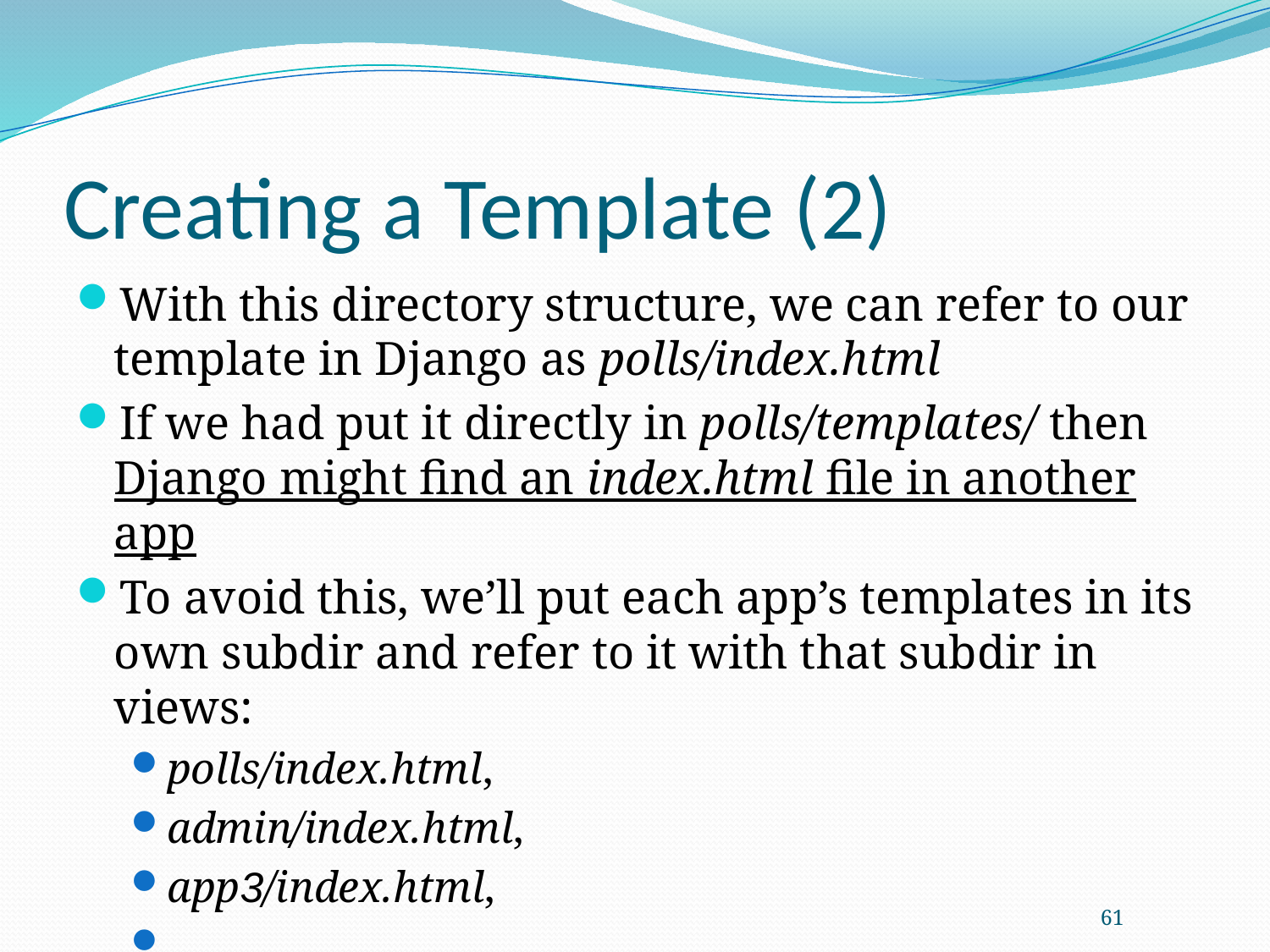

# Creating a Template (2)
With this directory structure, we can refer to our template in Django as polls/index.html
If we had put it directly in polls/templates/ then Django might find an index.html file in another app
To avoid this, we’ll put each app’s templates in its own subdir and refer to it with that subdir in views:
polls/index.html,
admin/index.html,
app3/index.html,
…

61